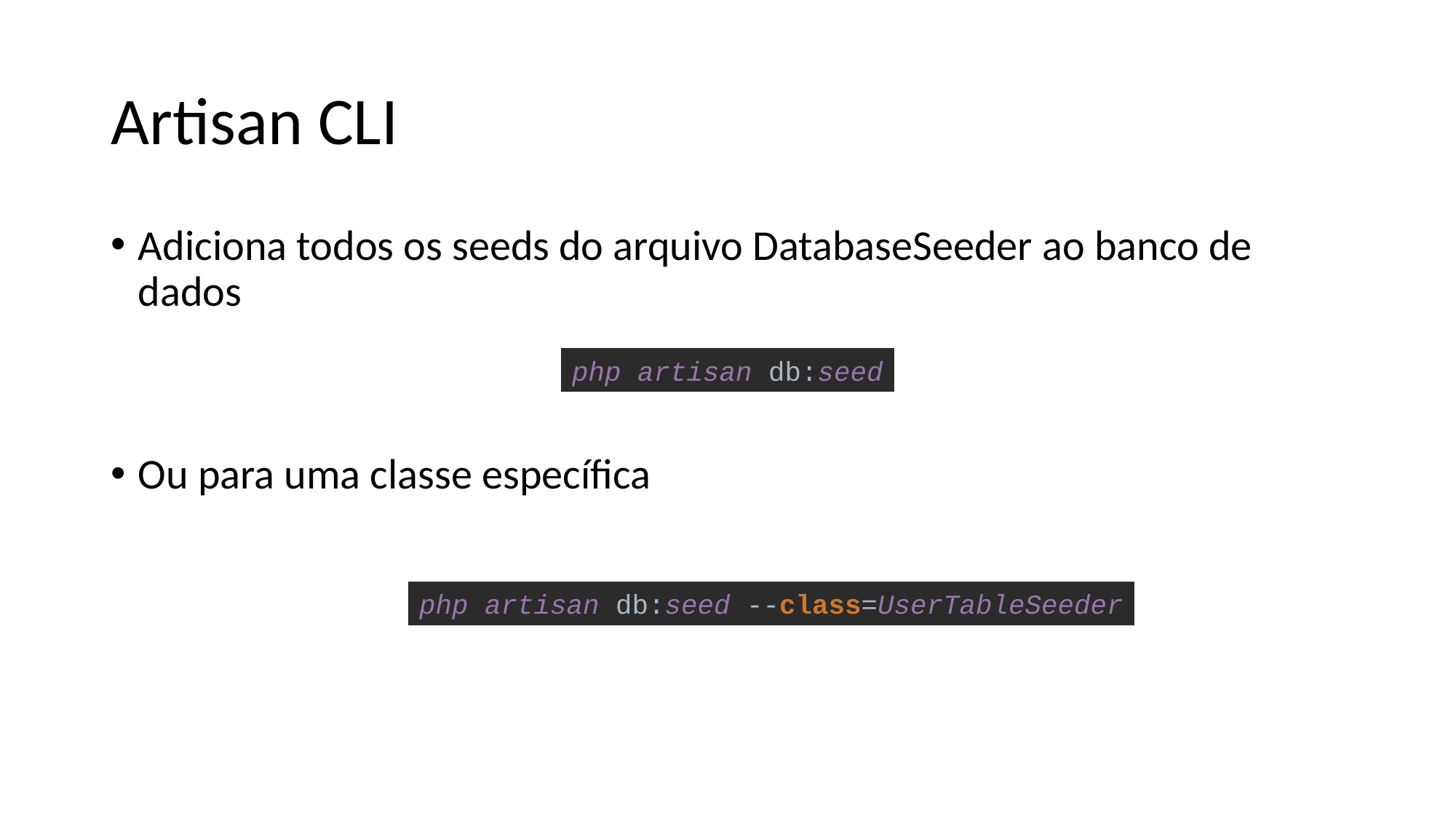

# Artisan CLI
Adiciona todos os seeds do arquivo DatabaseSeeder ao banco de dados

Ou para uma classe específica

php artisan db:seed
php artisan db:seed --class=UserTableSeeder